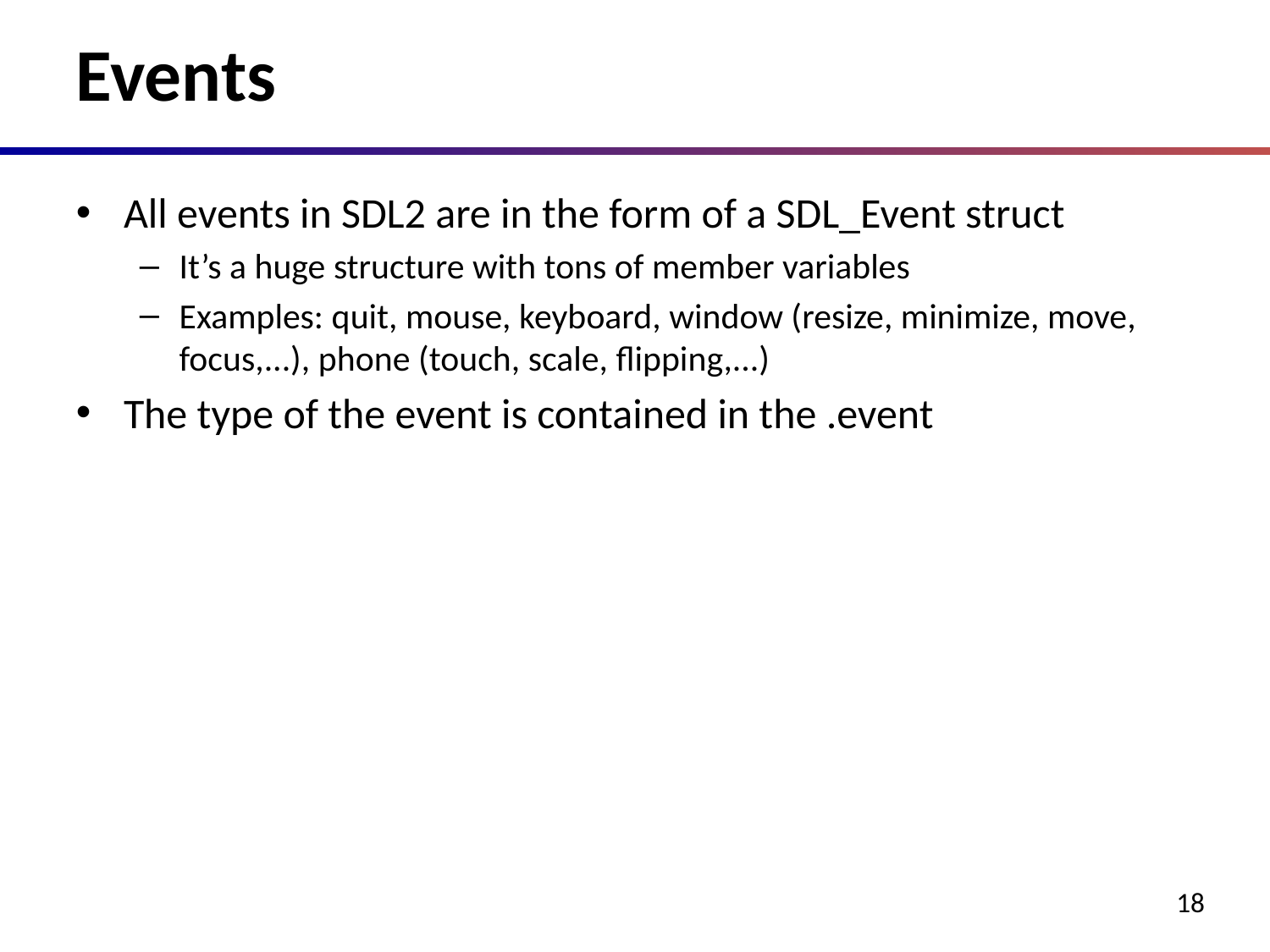

# Events
All events in SDL2 are in the form of a SDL_Event struct
It’s a huge structure with tons of member variables
Examples: quit, mouse, keyboard, window (resize, minimize, move, focus,...), phone (touch, scale, flipping,...)
The type of the event is contained in the .event